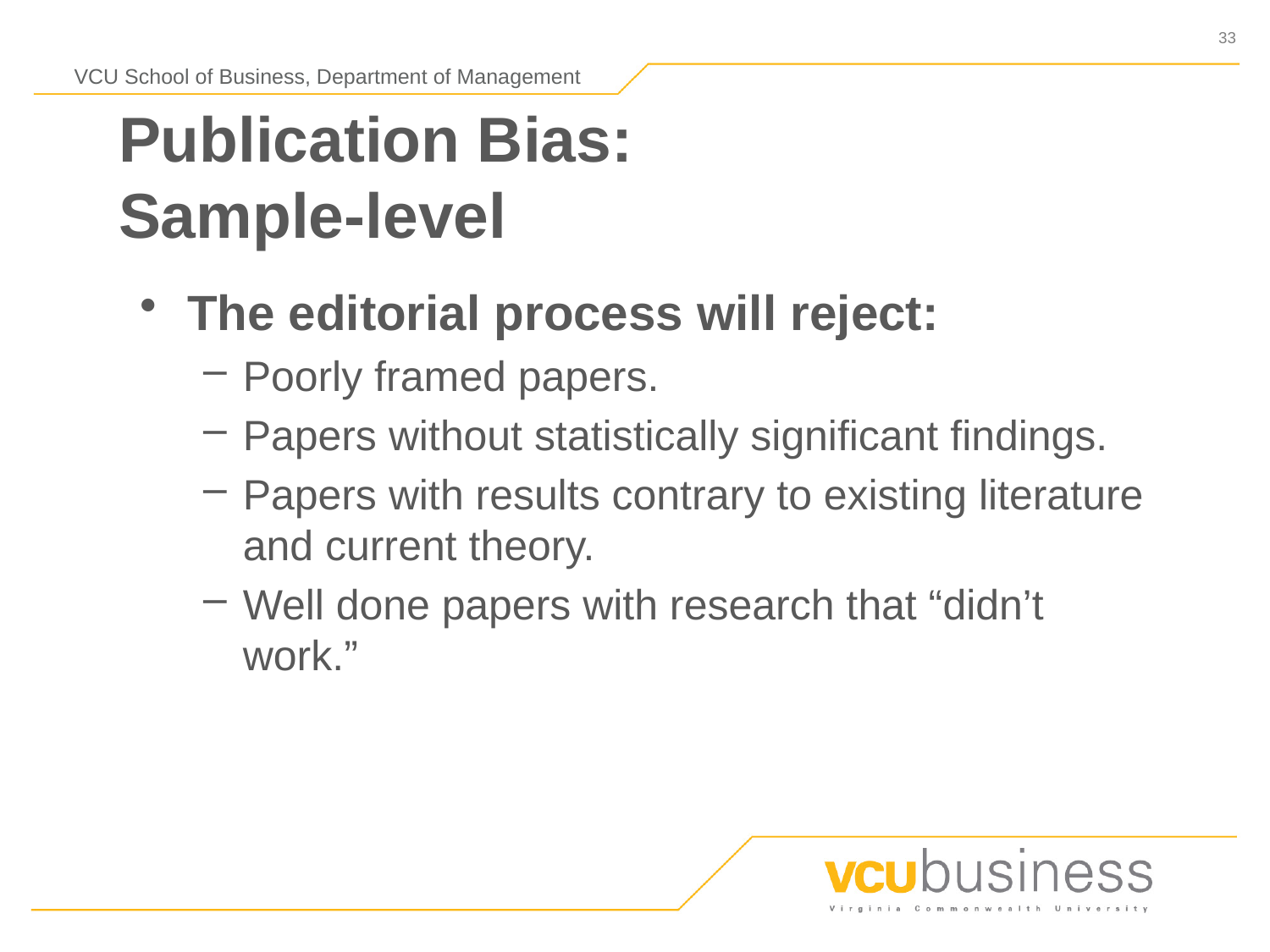

# Publication Bias: Sample-level
The editorial process will reject:
Poorly framed papers.
Papers without statistically significant findings.
Papers with results contrary to existing literature and current theory.
Well done papers with research that “didn’t work.”